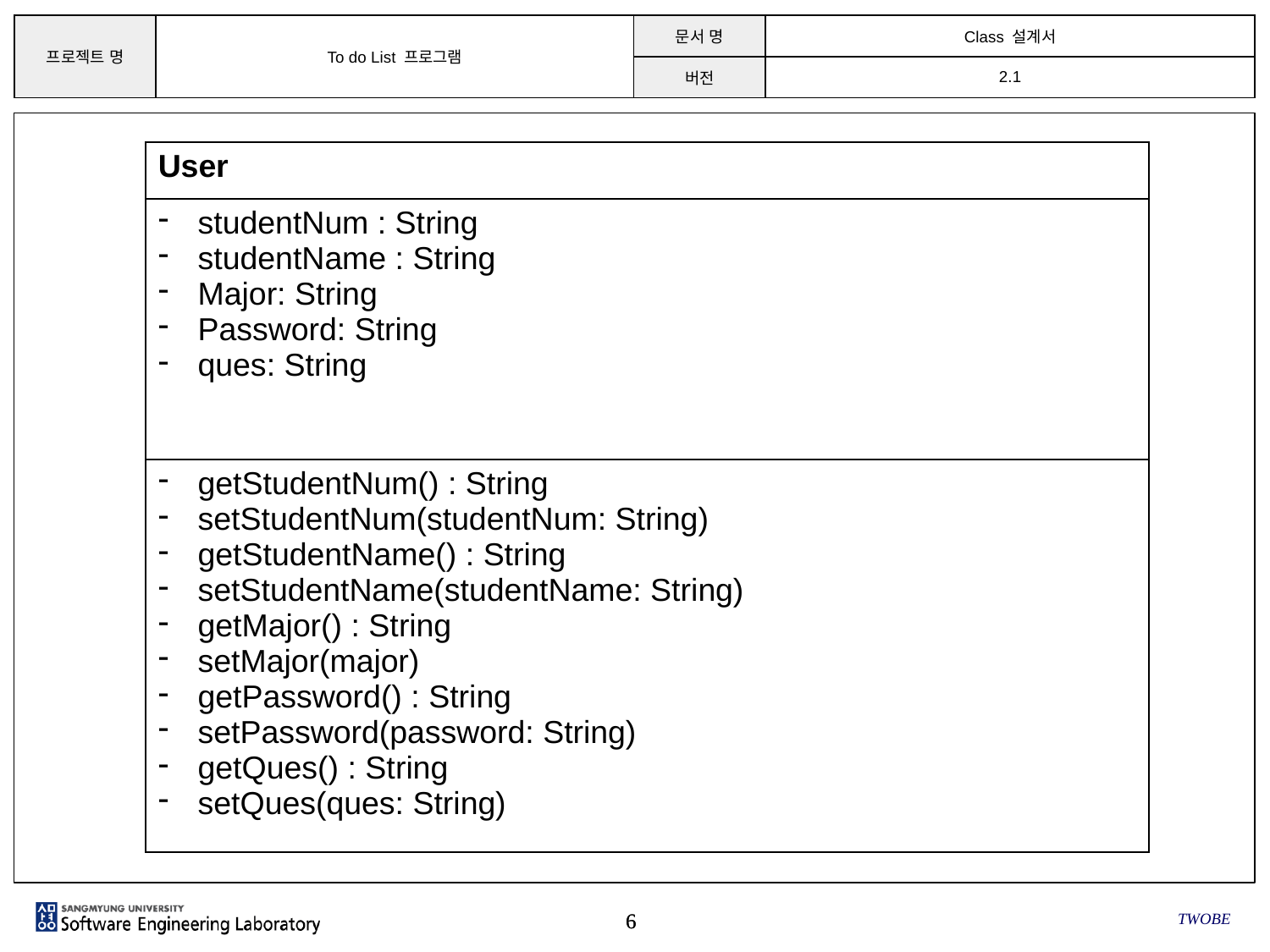

| User |
| --- |
| studentNum : String studentName : String Major: String Password: String ques: String |
| getStudentNum() : String setStudentNum(studentNum: String) getStudentName() : String setStudentName(studentName: String) getMajor() : String setMajor(major) getPassword() : String setPassword(password: String) getQues() : String setQues(ques: String) |
TWOBE